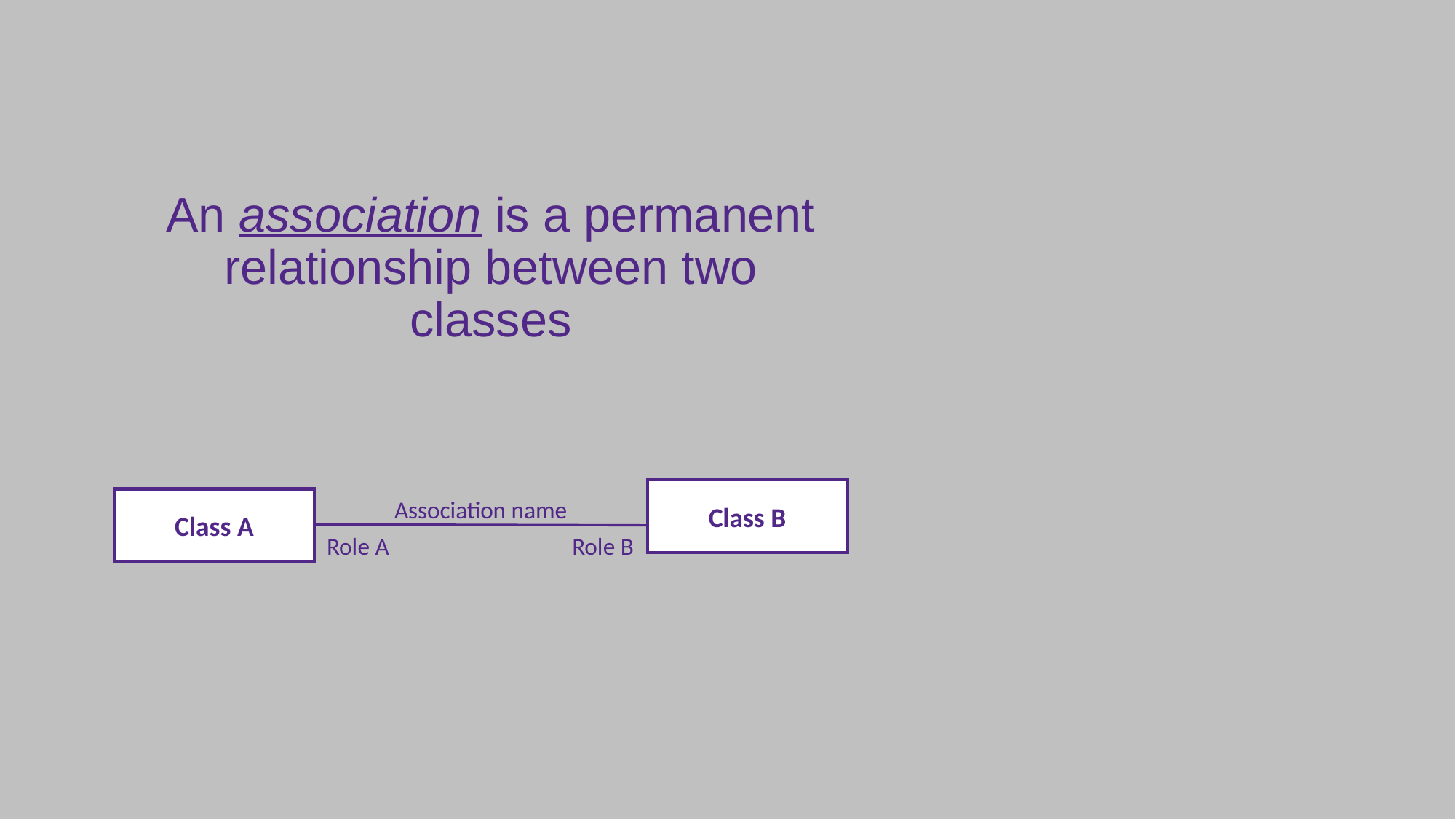

An association is a permanent relationship between two classes
Class B
Class A
Association name

Role A

Role B